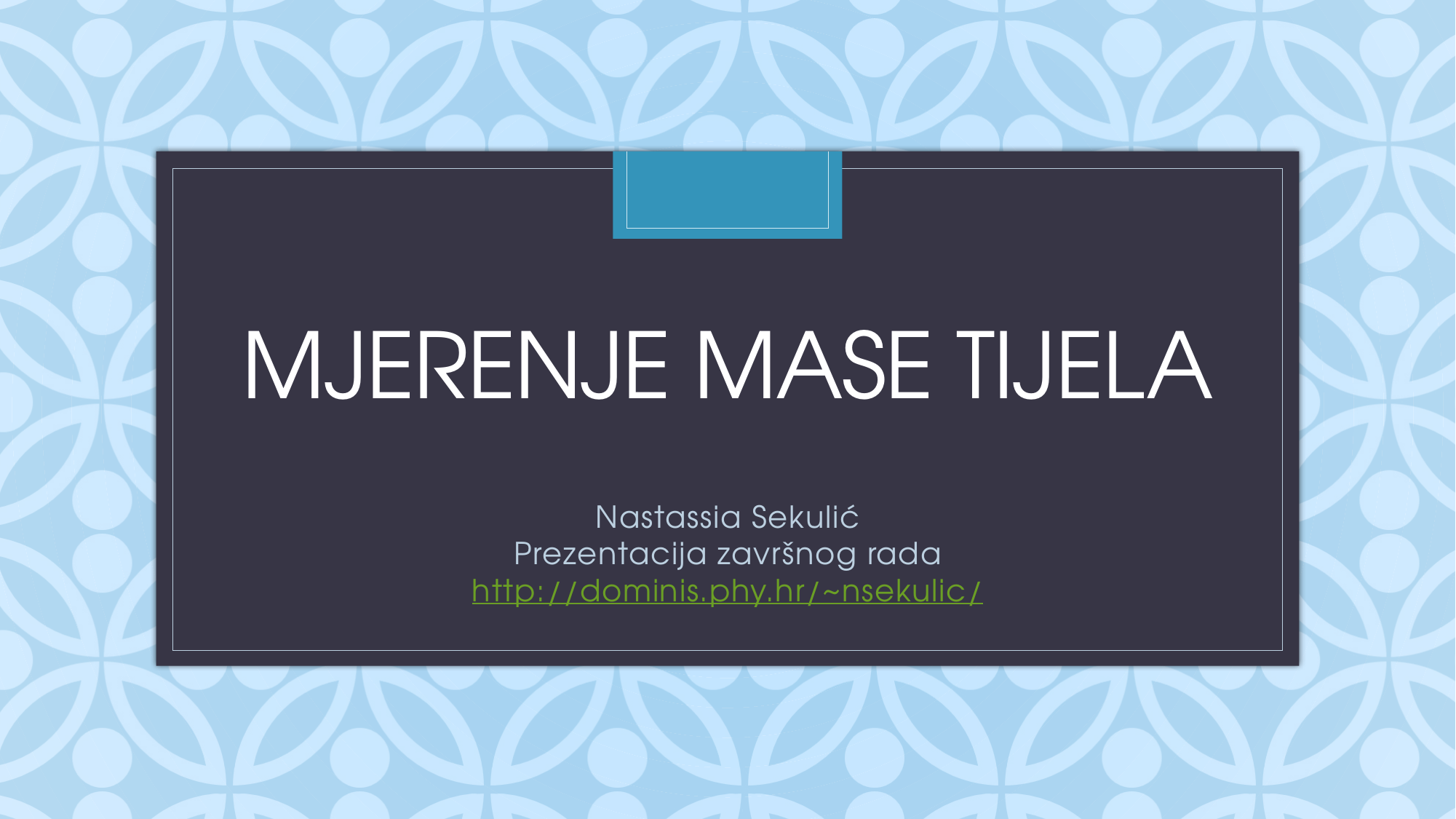

# Mjerenje mase tijela
Nastassia Sekulić
Prezentacija završnog rada
http://dominis.phy.hr/~nsekulic/